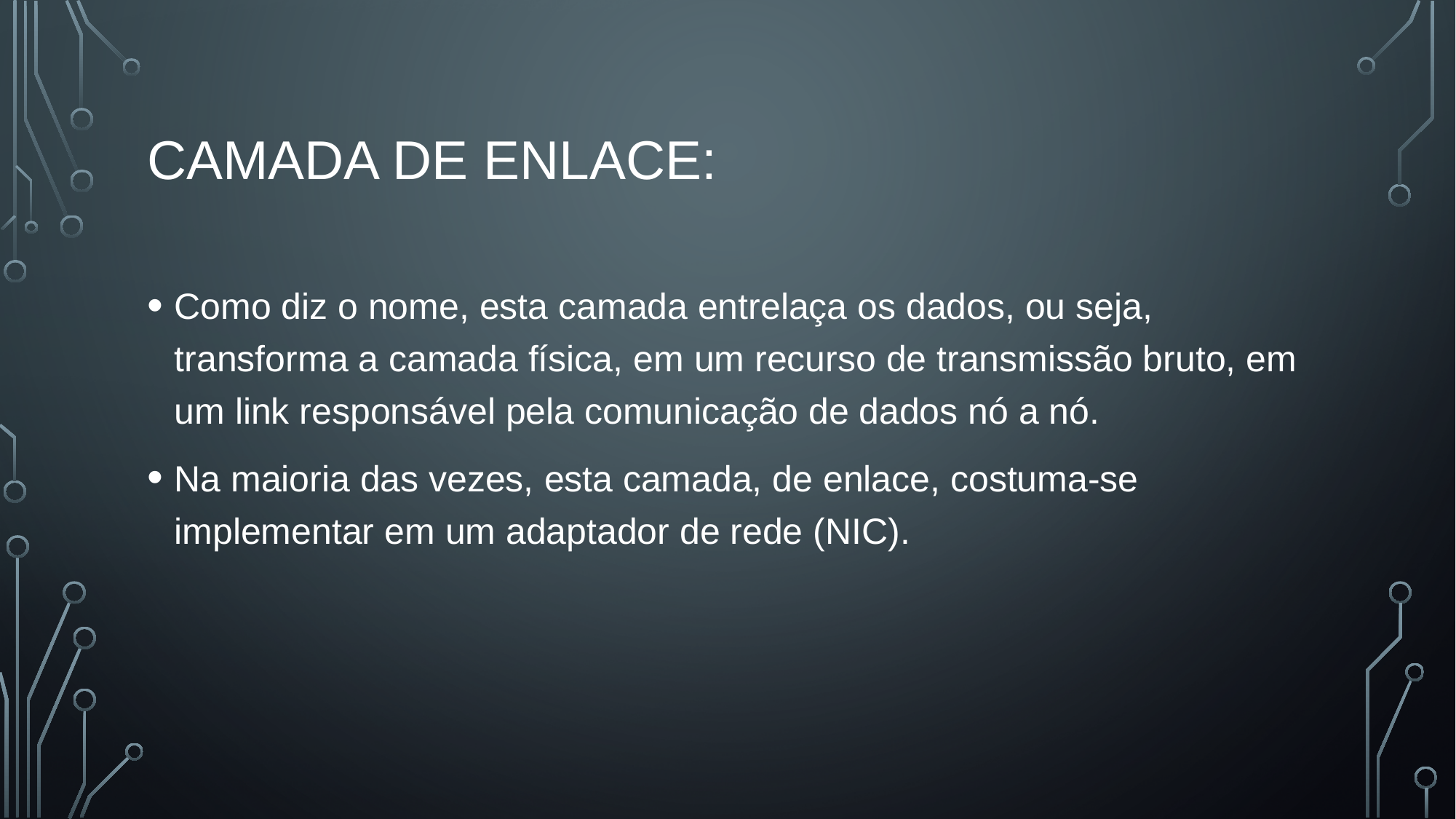

# Camada de enlace:
Como diz o nome, esta camada entrelaça os dados, ou seja, transforma a camada física, em um recurso de transmissão bruto, em um link responsável pela comunicação de dados nó a nó.
Na maioria das vezes, esta camada, de enlace, costuma-se implementar em um adaptador de rede (NIC).